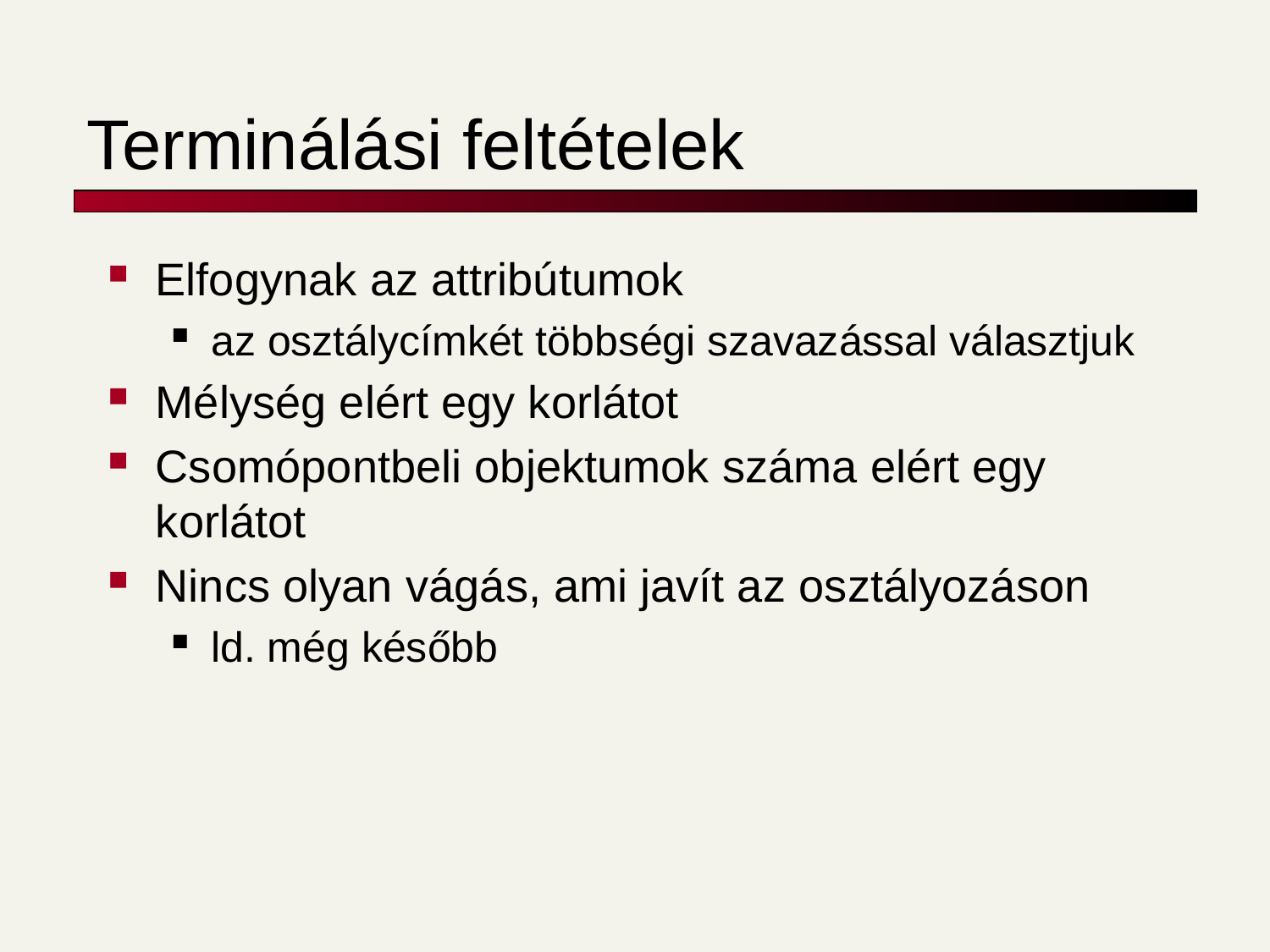

# Terminálási feltételek
Elfogynak az attribútumok
az osztálycímkét többségi szavazással választjuk
Mélység elért egy korlátot
Csomópontbeli objektumok száma elért egy korlátot
Nincs olyan vágás, ami javít az osztályozáson
ld. még később